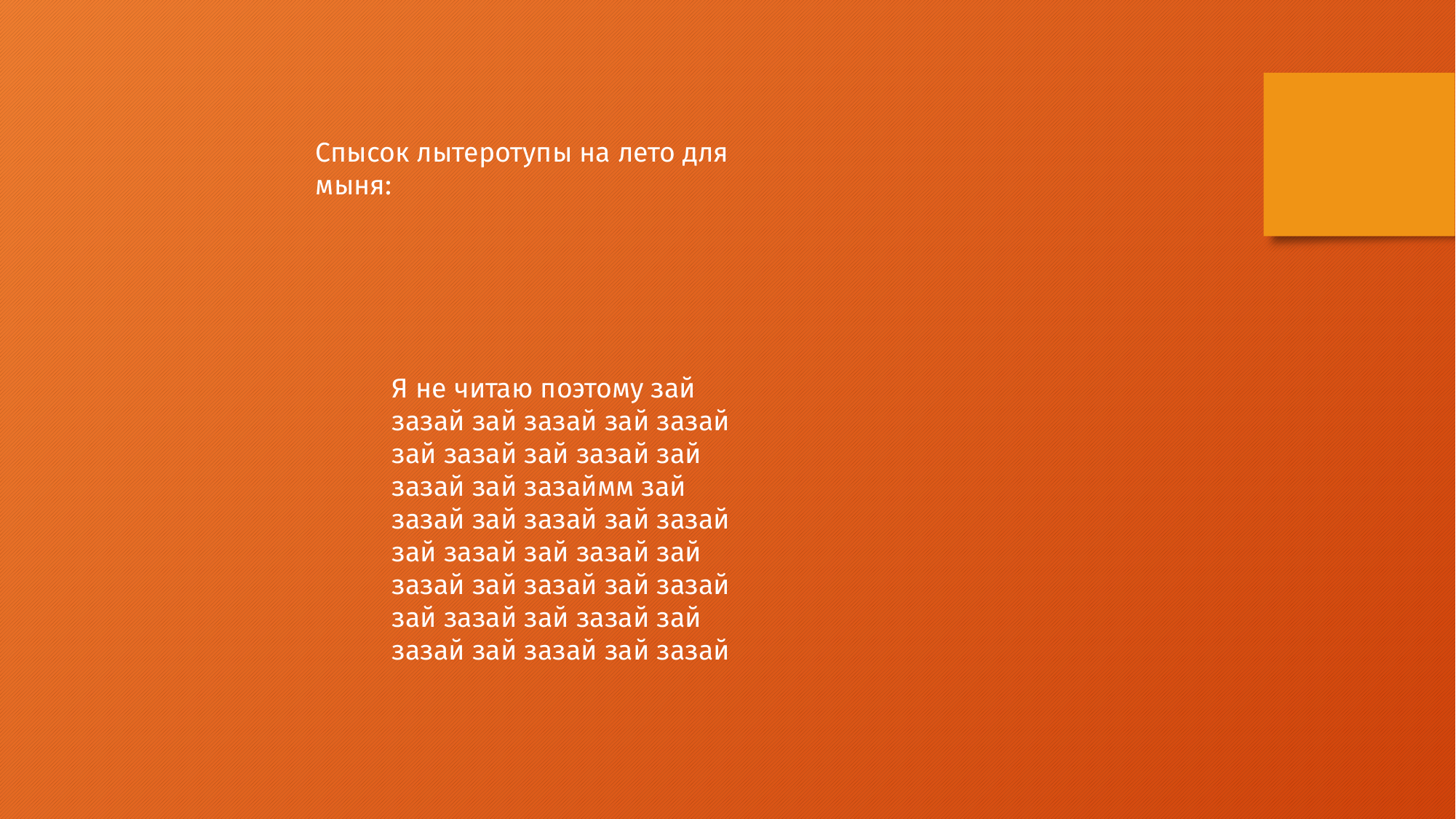

Спысок лытеротупы на лето для мыня:
Я не читаю поэтому зай зазай зай зазай зай зазай зай зазай зай зазай зай зазай зай зазаймм зай зазай зай зазай зай зазай зай зазай зай зазай зай зазай зай зазай зай зазай зай зазай зай зазай зай зазай зай зазай зай зазай